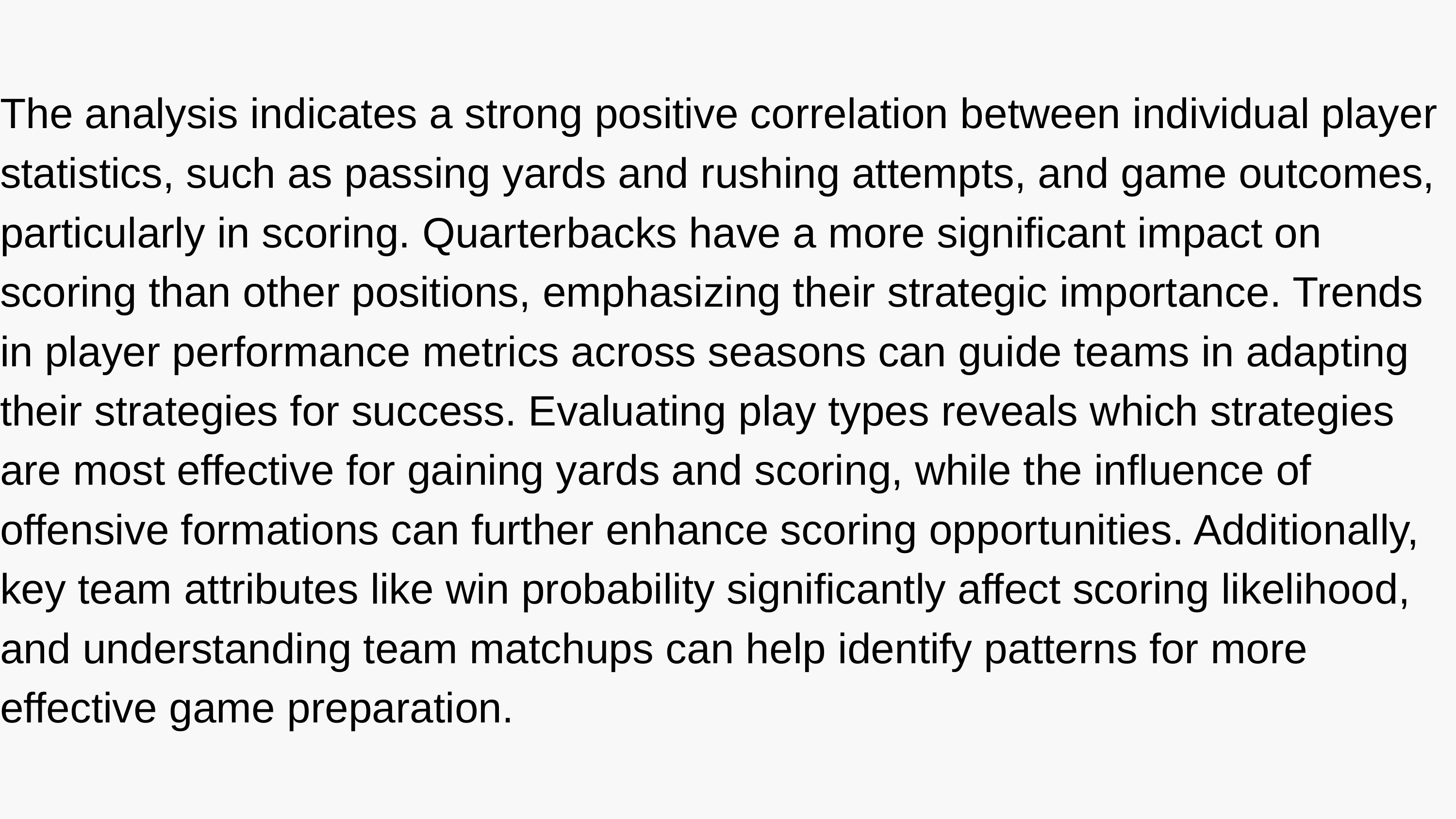

The analysis indicates a strong positive correlation between individual player statistics, such as passing yards and rushing attempts, and game outcomes, particularly in scoring. Quarterbacks have a more significant impact on scoring than other positions, emphasizing their strategic importance. Trends in player performance metrics across seasons can guide teams in adapting their strategies for success. Evaluating play types reveals which strategies are most effective for gaining yards and scoring, while the influence of offensive formations can further enhance scoring opportunities. Additionally, key team attributes like win probability significantly affect scoring likelihood, and understanding team matchups can help identify patterns for more effective game preparation.